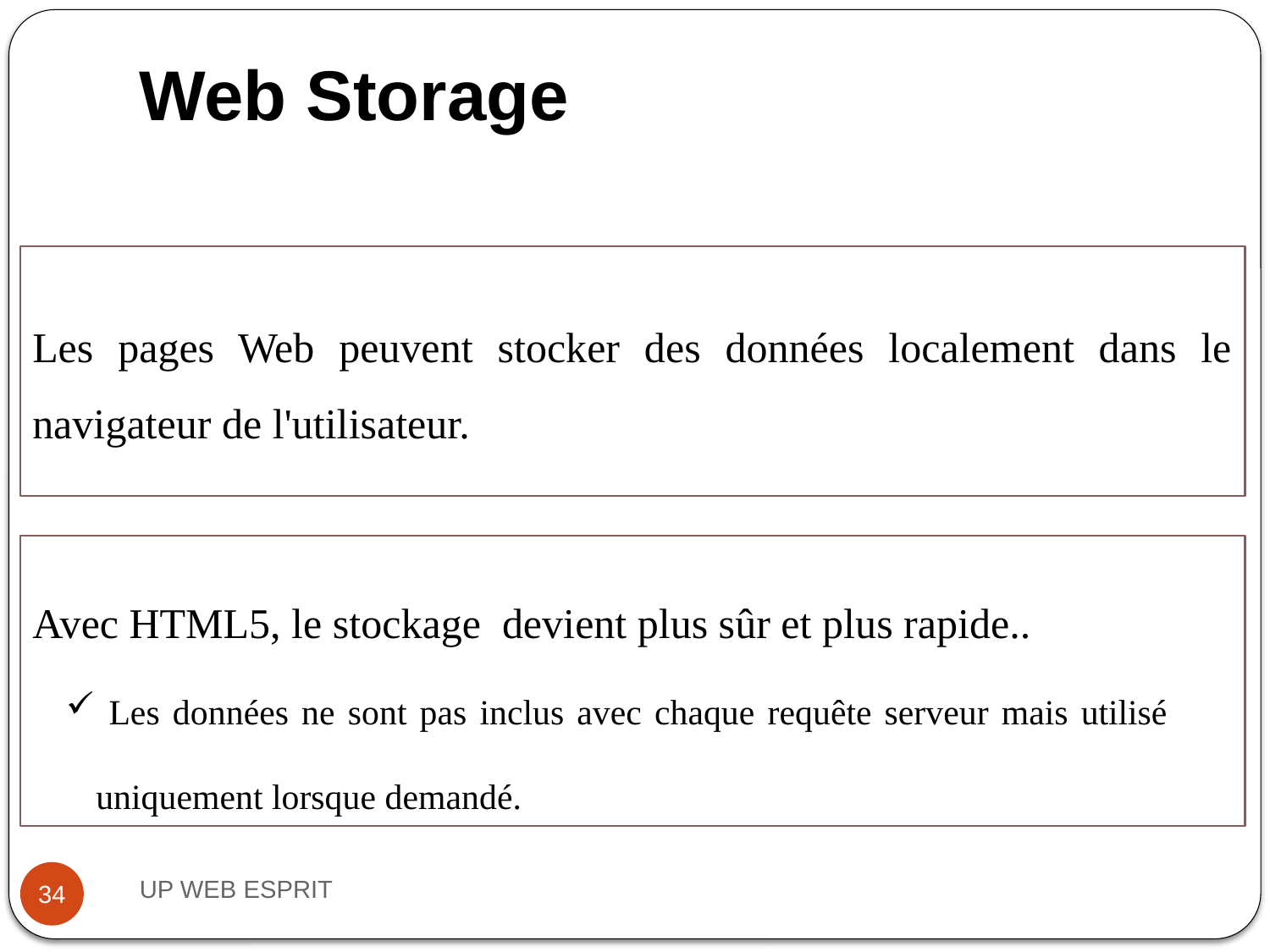

# Web Storage

Les pages Web peuvent stocker des données localement dans le navigateur de l'utilisateur.
Avec HTML5, le stockage  devient plus sûr et plus rapide..
 Les données ne sont pas inclus avec chaque requête serveur mais utilisé      uniquement lorsque demandé.
UP WEB ESPRIT
34